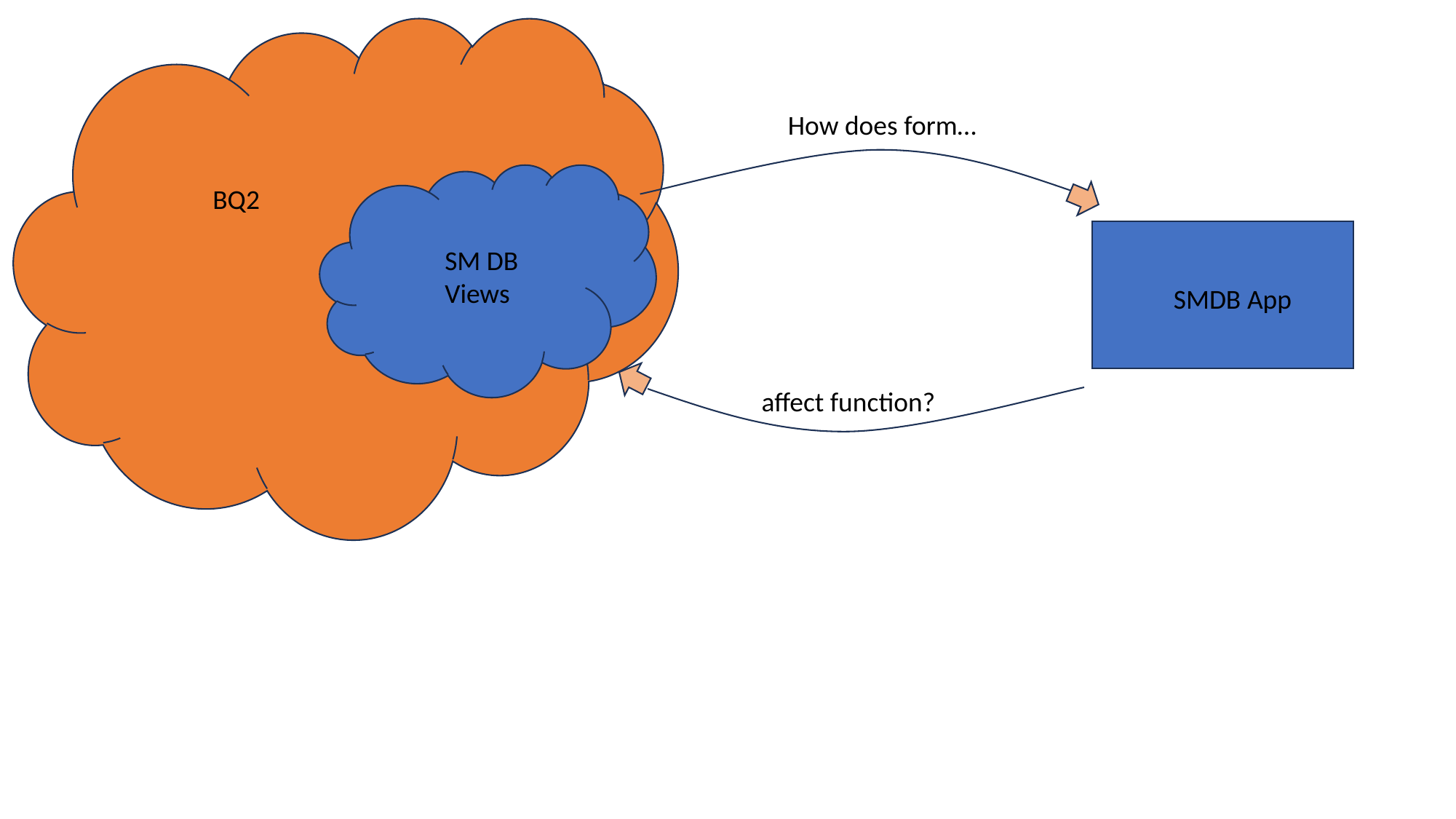

How does form…

BQ2

SM DB Views
SMDB App

affect function?